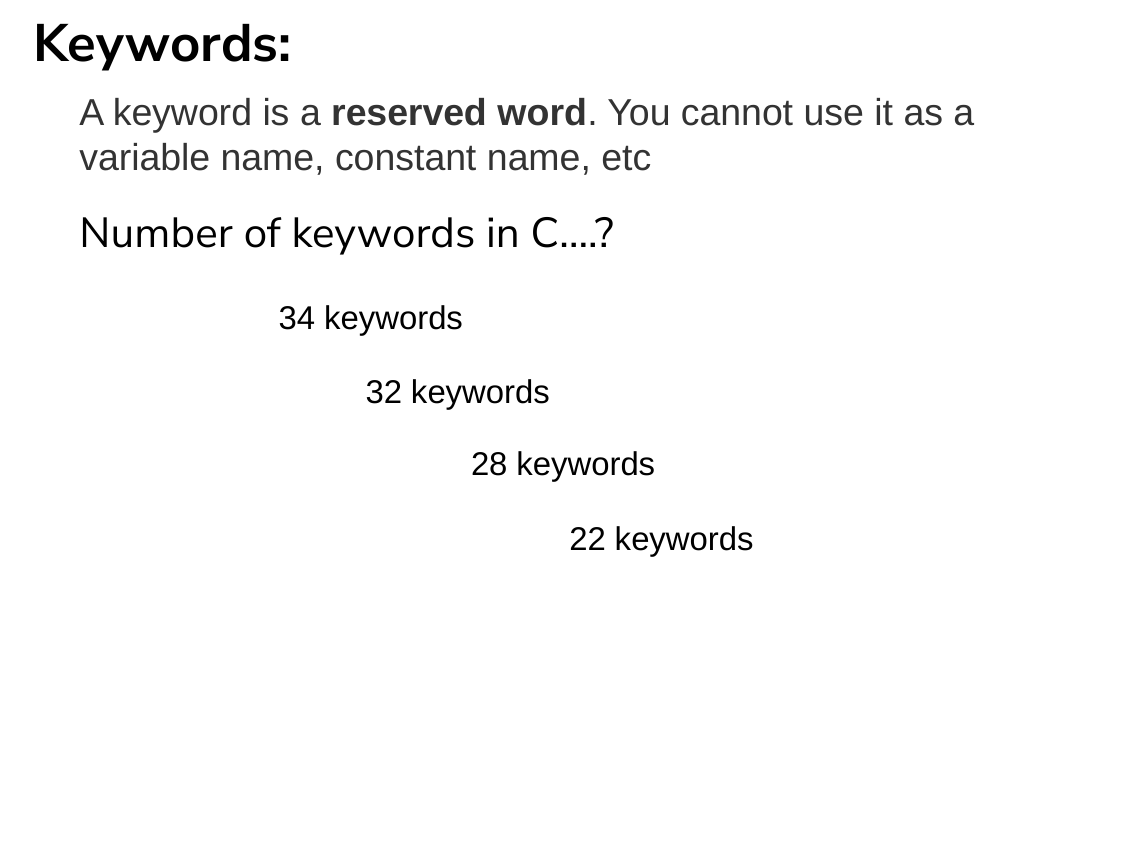

Keywords:
A keyword is a reserved word. You cannot use it as a variable name, constant name, etc
Number of keywords in C….?
34 keywords
32 keywords
28 keywords
22 keywords